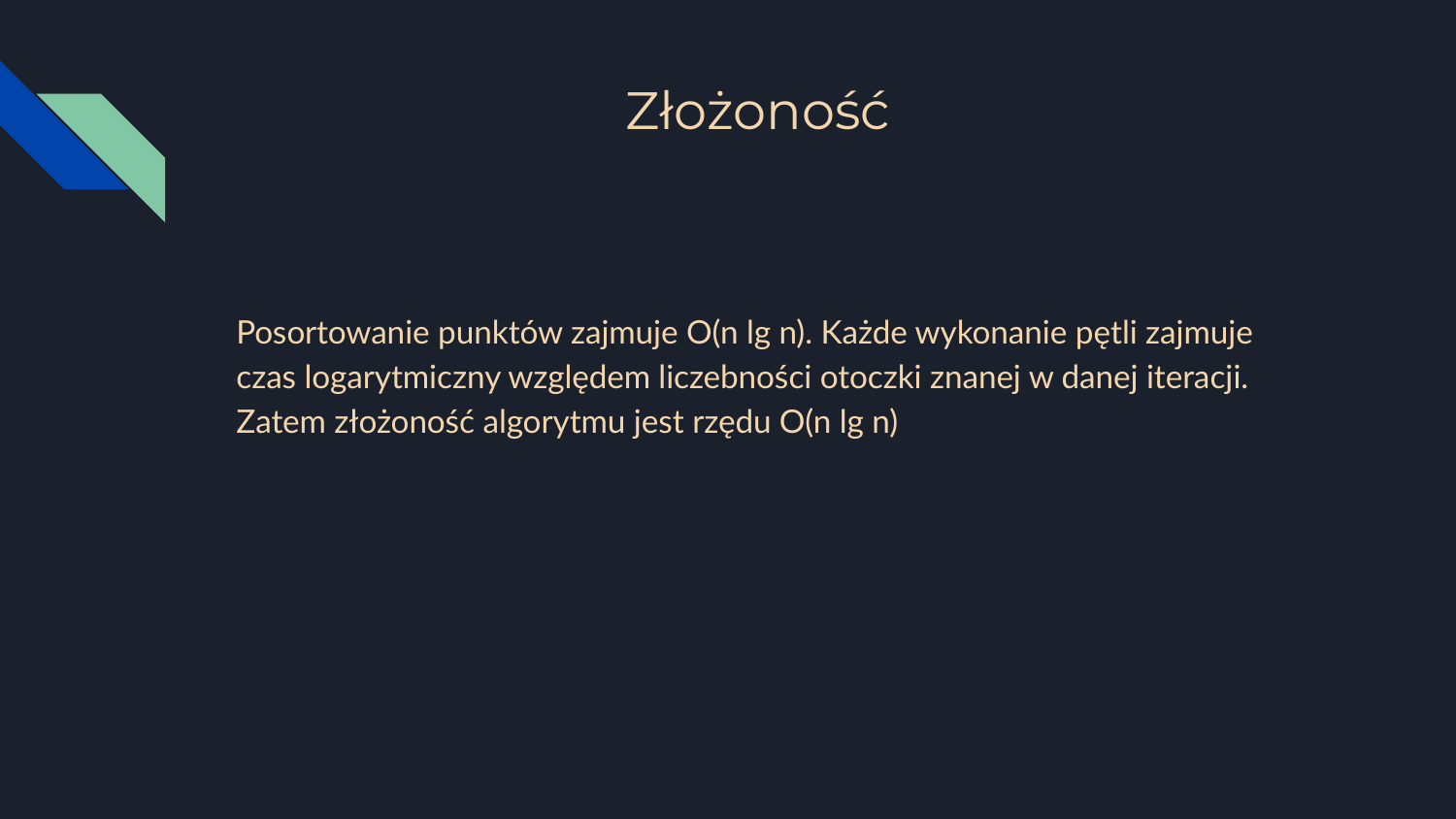

# Złożoność
Posortowanie punktów zajmuje O(n lg n). Każde wykonanie pętli zajmuje czas logarytmiczny względem liczebności otoczki znanej w danej iteracji. Zatem złożoność algorytmu jest rzędu O(n lg n)